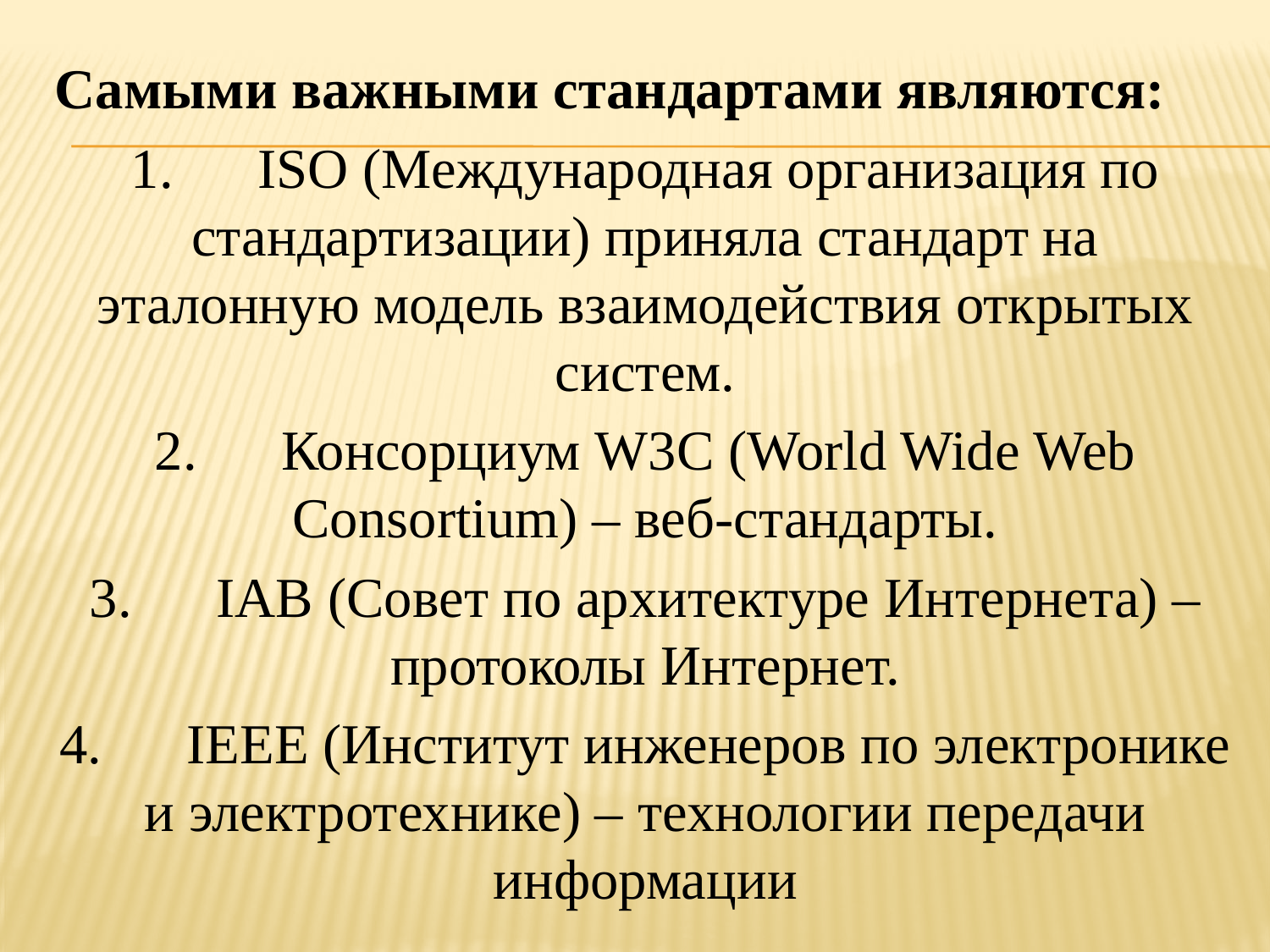

Самыми важными стандартами являются:
1.	ISO (Международная организация по стандартизации) приняла стандарт на эталонную модель взаимодействия открытых систем.
2.	Консорциум W3C (World Wide Web Consortium) – веб-стандарты.
3.	IAB (Совет по архитектуре Интернета) – протоколы Интернет.
4.	IEEE (Институт инженеров по электронике и электротехнике) – технологии передачи информации